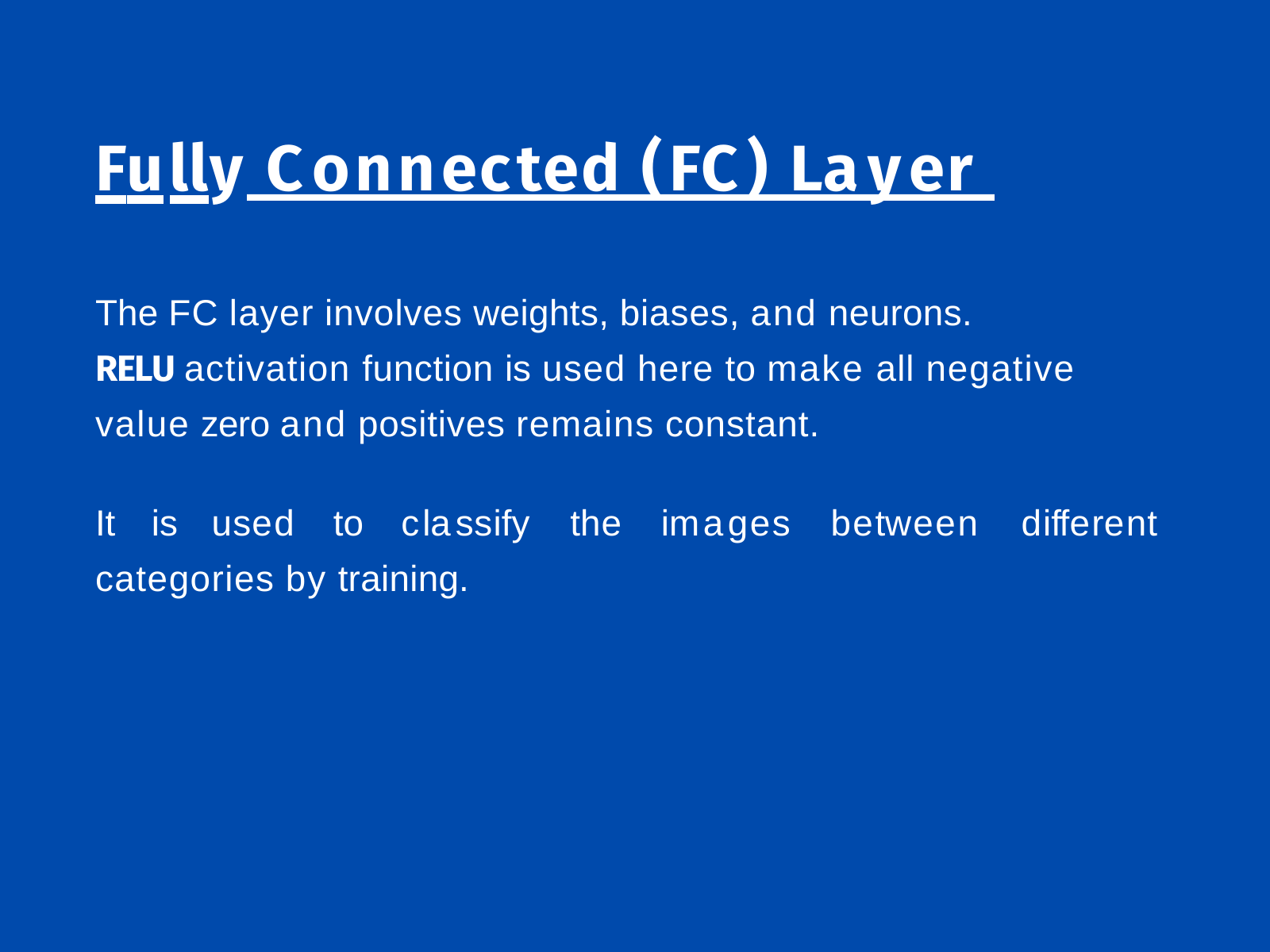

# Fully Connected (FC) Layer

The FC layer involves weights, biases, and neurons.
RELU activation function is used here to make all negative  value zero and positives remains constant.

It	is	used	to	classify	the	images	between	different  categories by training.